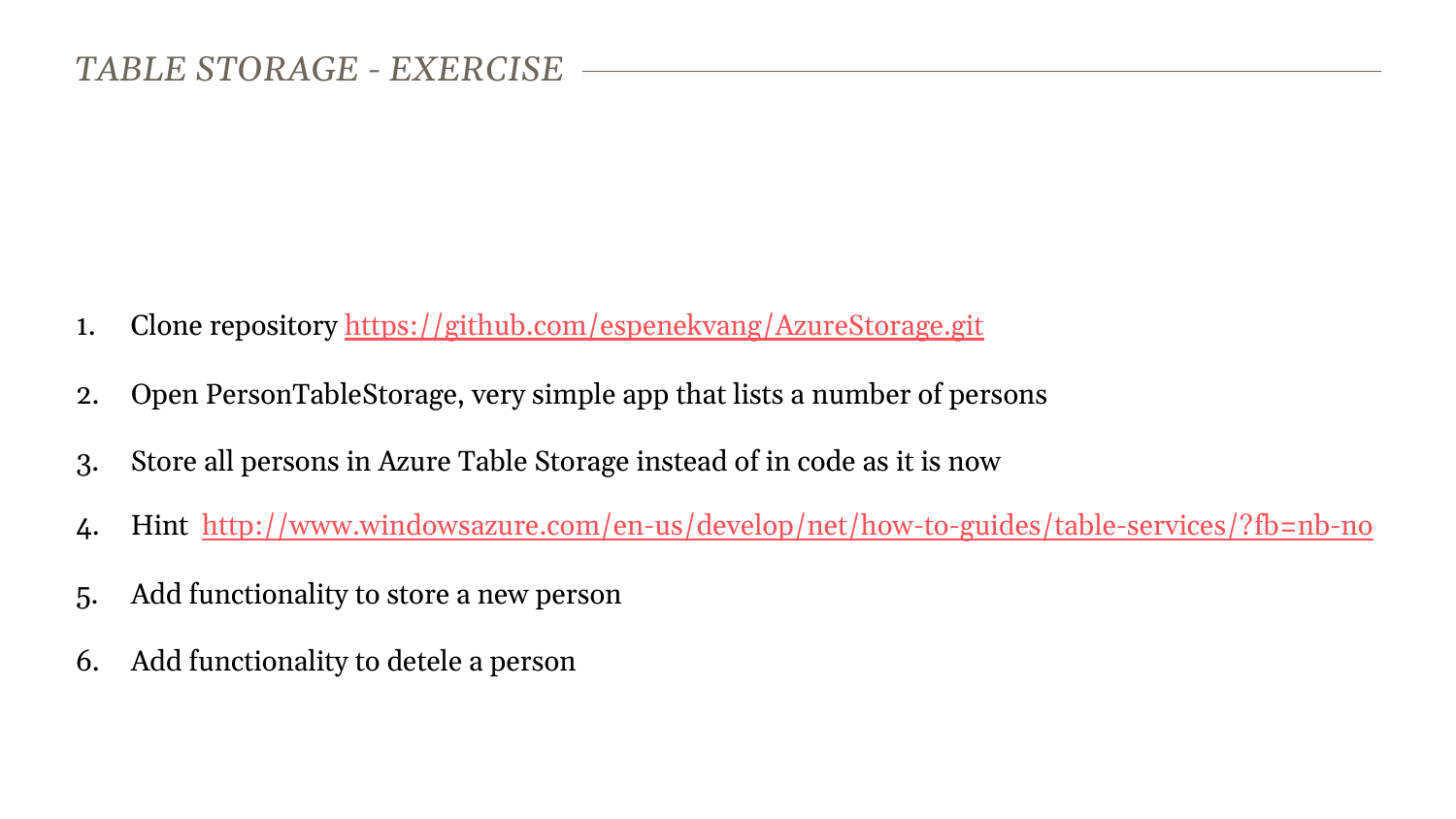

# Table storage - exercise
Clone repository https://github.com/espenekvang/AzureStorage.git
Open PersonTableStorage, very simple app that lists a number of persons
Store all persons in Azure Table Storage instead of in code as it is now
Hint  http://www.windowsazure.com/en-us/develop/net/how-to-guides/table-services/?fb=nb-no
Add functionality to store a new person
Add functionality to detele a person